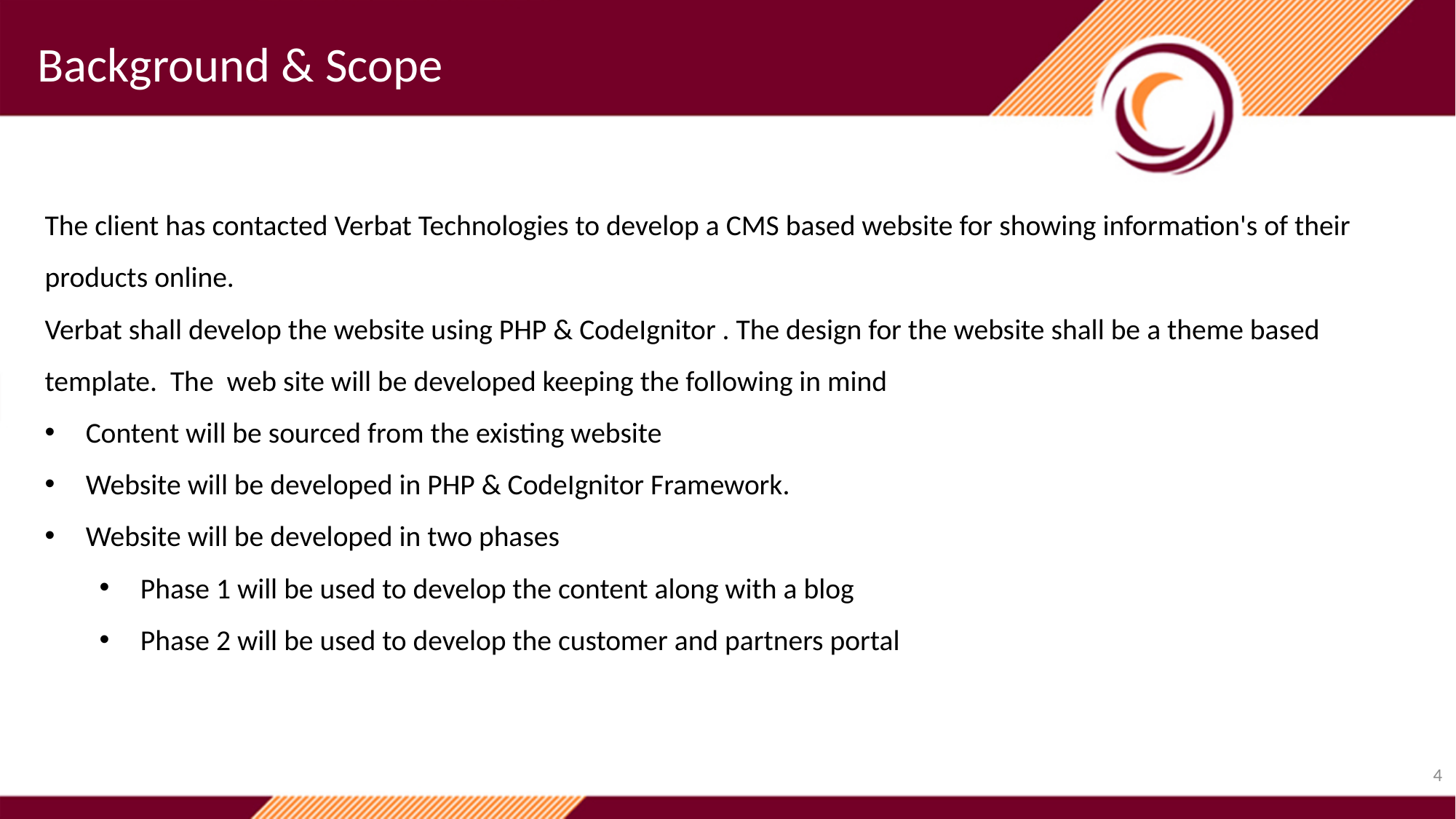

Background & Scope
The client has contacted Verbat Technologies to develop a CMS based website for showing information's of their products online.
Verbat shall develop the website using PHP & CodeIgnitor . The design for the website shall be a theme based template.  The  web site will be developed keeping the following in mind
Content will be sourced from the existing website
Website will be developed in PHP & CodeIgnitor Framework.
Website will be developed in two phases
Phase 1 will be used to develop the content along with a blog
Phase 2 will be used to develop the customer and partners portal

4